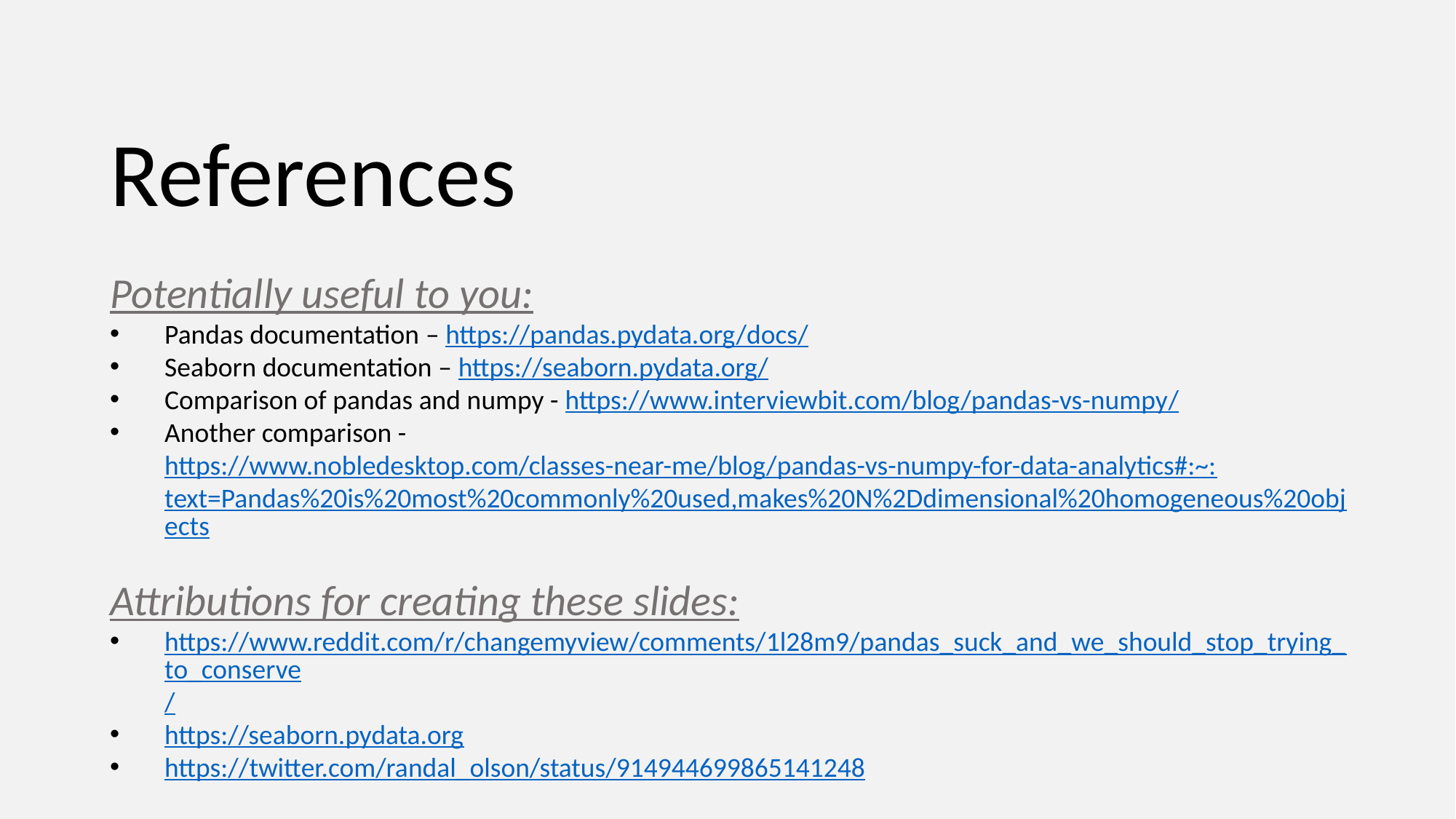

# References
Potentially useful to you:
Pandas documentation – https://pandas.pydata.org/docs/
Seaborn documentation – https://seaborn.pydata.org/
Comparison of pandas and numpy - https://www.interviewbit.com/blog/pandas-vs-numpy/
Another comparison - https://www.nobledesktop.com/classes-near-me/blog/pandas-vs-numpy-for-data-analytics#:~:text=Pandas%20is%20most%20commonly%20used,makes%20N%2Ddimensional%20homogeneous%20objects

Attributions for creating these slides:
https://www.reddit.com/r/changemyview/comments/1l28m9/pandas_suck_and_we_should_stop_trying_to_conserve/
https://seaborn.pydata.org
https://twitter.com/randal_olson/status/914944699865141248